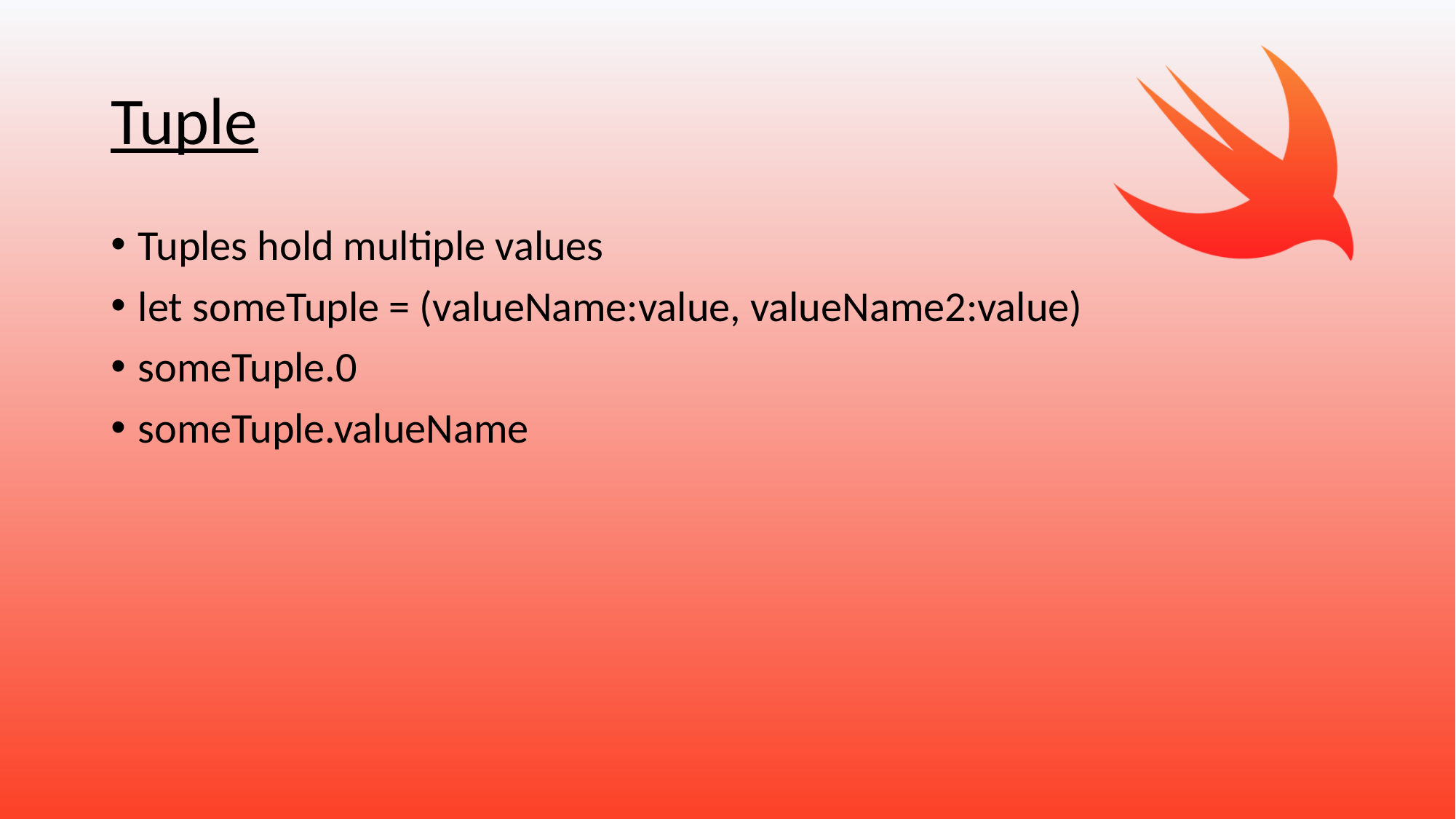

# Tuple
Tuples hold multiple values
let someTuple = (valueName:value, valueName2:value)
someTuple.0
someTuple.valueName